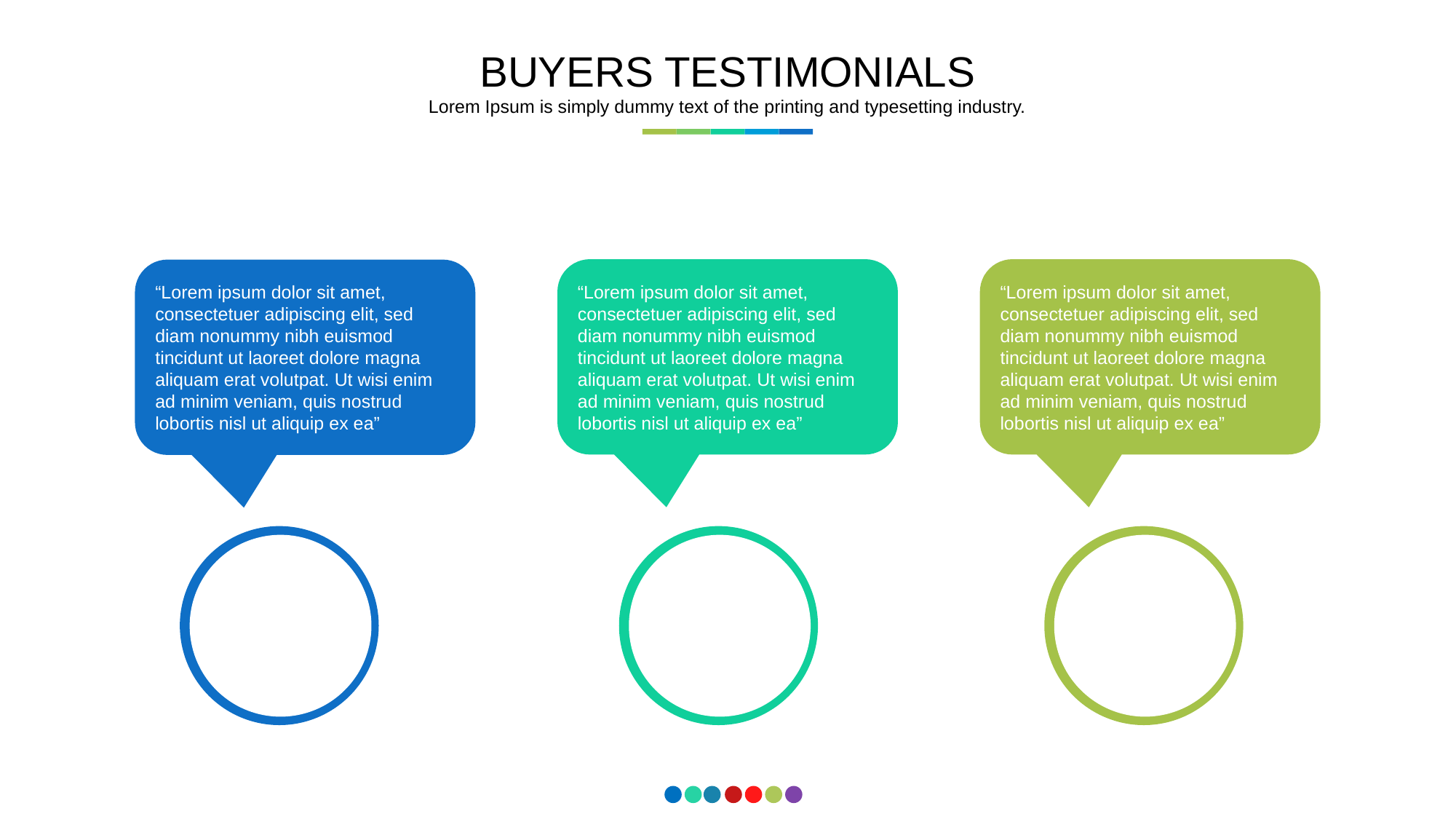

BUYERS TESTIMONIALS
Lorem Ipsum is simply dummy text of the printing and typesetting industry.

“Lorem ipsum dolor sit amet, consectetuer adipiscing elit, sed diam nonummy nibh euismod tincidunt ut laoreet dolore magna aliquam erat volutpat. Ut wisi enim ad minim veniam, quis nostrud lobortis nisl ut aliquip ex ea”
“Lorem ipsum dolor sit amet, consectetuer adipiscing elit, sed diam nonummy nibh euismod tincidunt ut laoreet dolore magna aliquam erat volutpat. Ut wisi enim ad minim veniam, quis nostrud lobortis nisl ut aliquip ex ea”
“Lorem ipsum dolor sit amet, consectetuer adipiscing elit, sed diam nonummy nibh euismod tincidunt ut laoreet dolore magna aliquam erat volutpat. Ut wisi enim ad minim veniam, quis nostrud lobortis nisl ut aliquip ex ea”